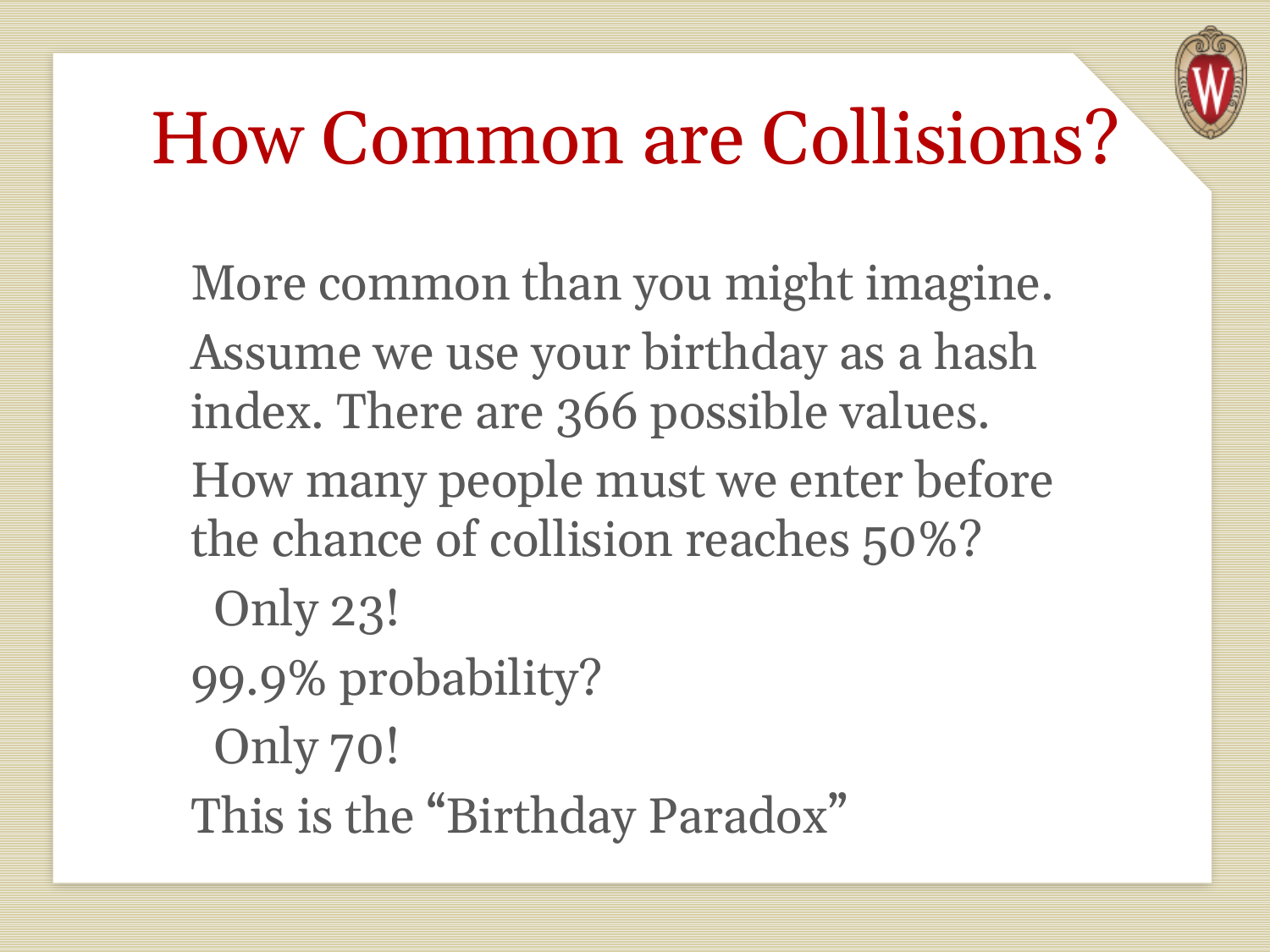

# How Common are Collisions?
More common than you might imagine.
Assume we use your birthday as a hash index. There are 366 possible values.
How many people must we enter before the chance of collision reaches 50%?
  Only 23!
99.9% probability?
  Only 70!
This is the “Birthday Paradox”